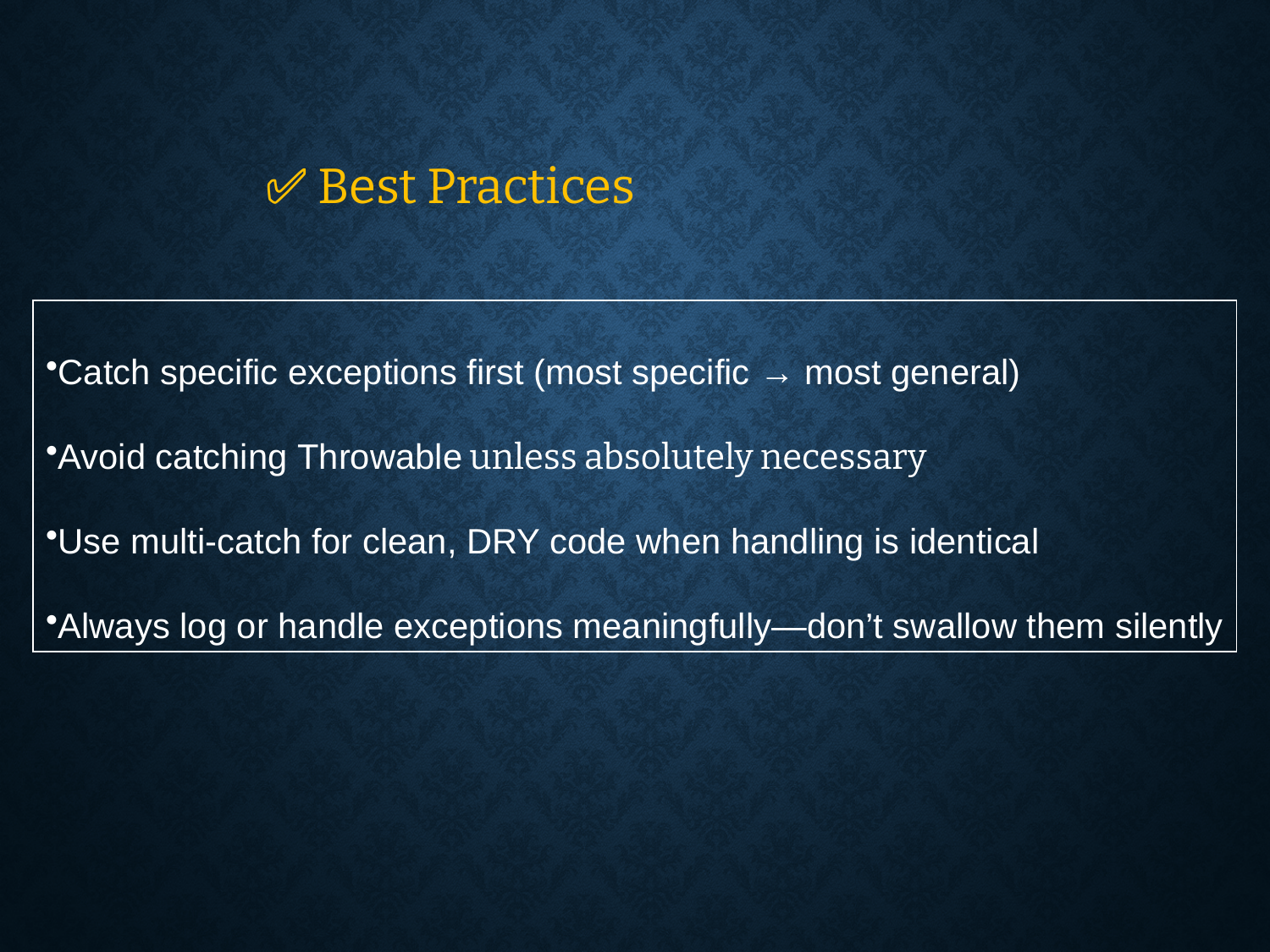

✅ Best Practices
Catch specific exceptions first (most specific → most general)
Avoid catching Throwable unless absolutely necessary
Use multi-catch for clean, DRY code when handling is identical
Always log or handle exceptions meaningfully—don’t swallow them silently